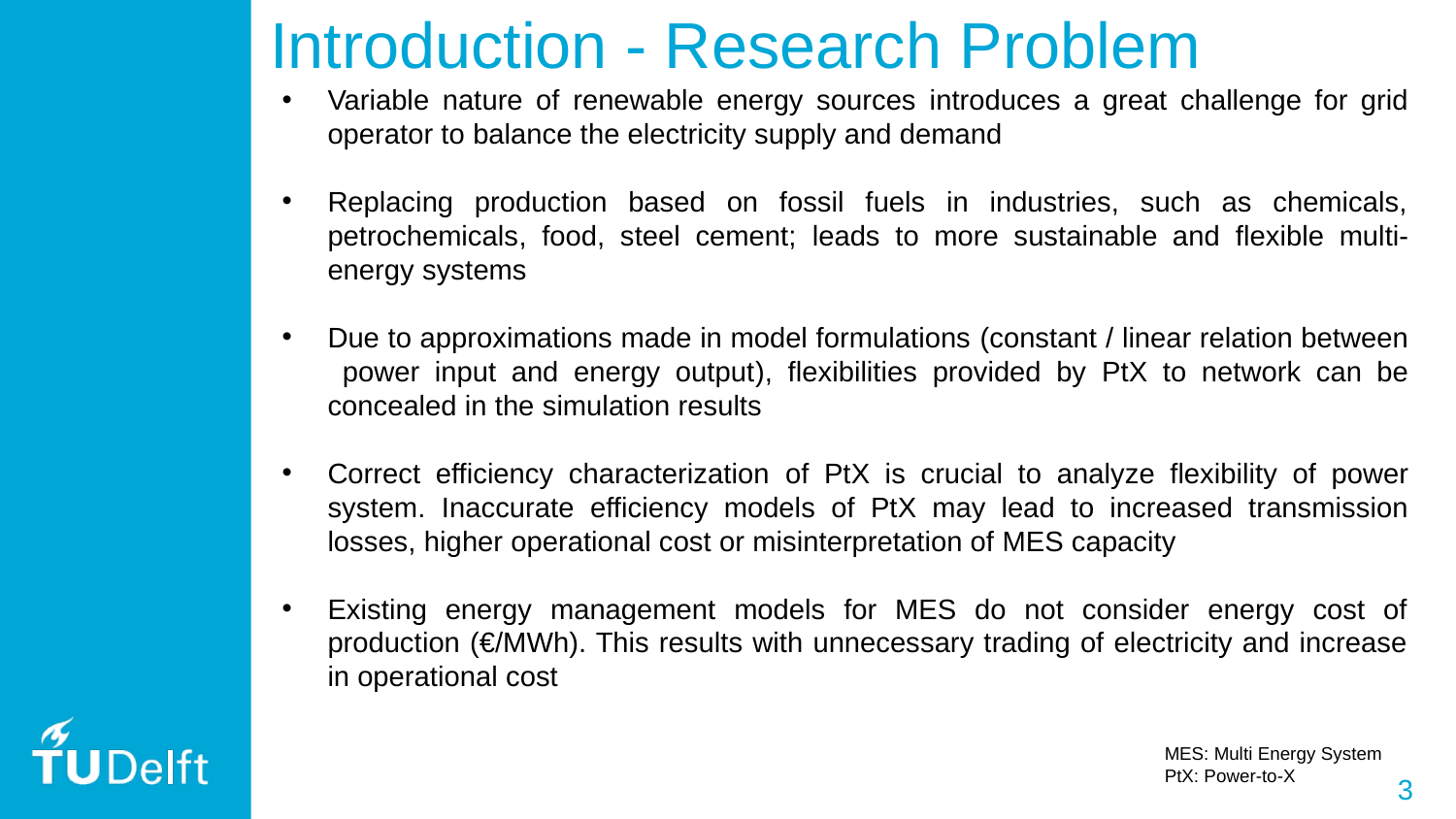

# Introduction - Research Problem
Variable nature of renewable energy sources introduces a great challenge for grid operator to balance the electricity supply and demand

Replacing production based on fossil fuels in industries, such as chemicals, petrochemicals, food, steel cement; leads to more sustainable and flexible multi-energy systems

Due to approximations made in model formulations (constant / linear relation between  power input and energy output), flexibilities provided by PtX to network can be concealed in the simulation results

Correct efficiency characterization of PtX is crucial to analyze flexibility of power system. Inaccurate efficiency models of PtX may lead to increased transmission losses, higher operational cost or misinterpretation of MES capacity

Existing energy management models for MES do not consider energy cost of production (€/MWh). This results with unnecessary trading of electricity and increase in operational cost
MES: Multi Energy System
PtX: Power-to-X